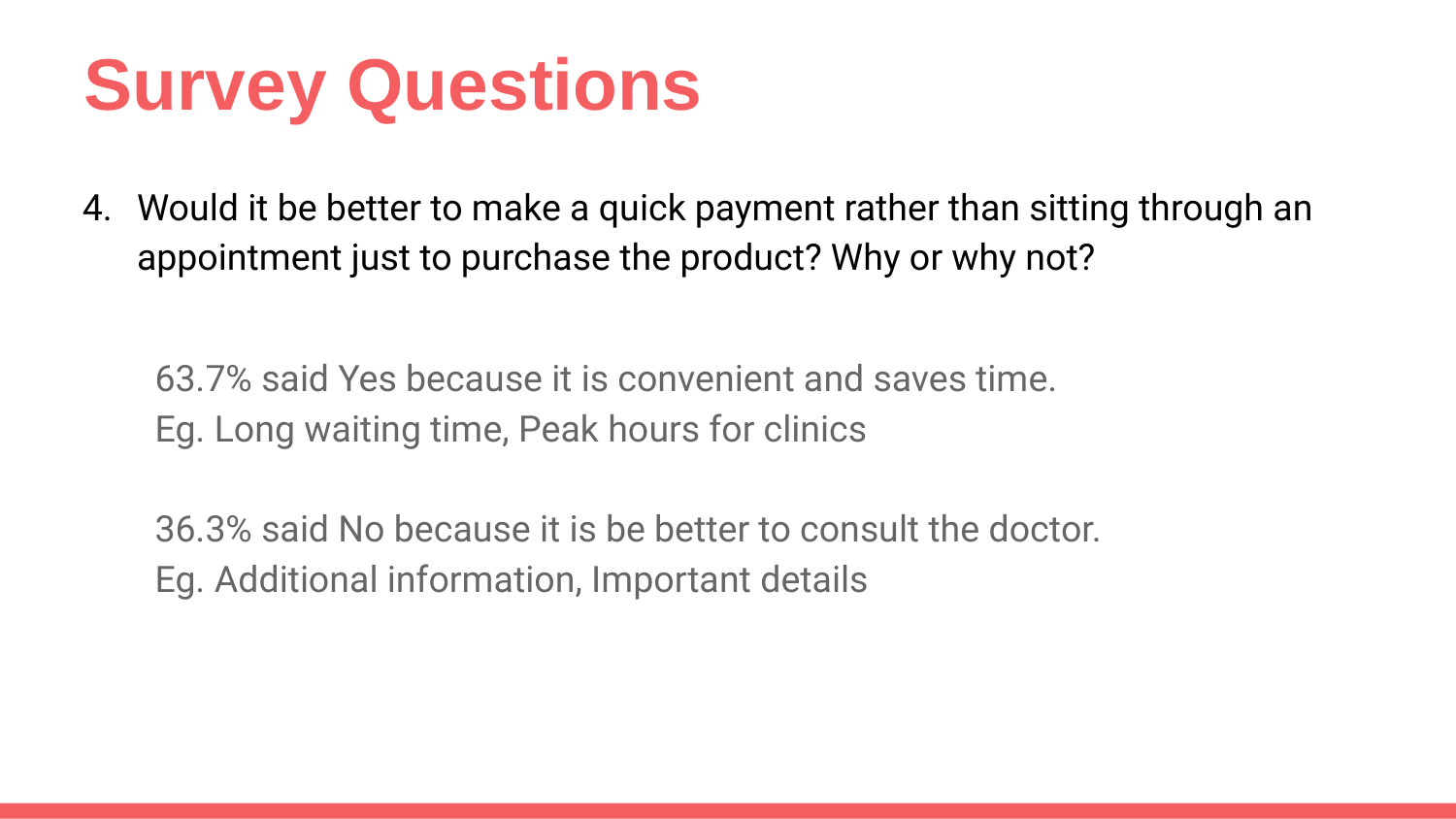

# Survey Questions
Would it be better to make a quick payment rather than sitting through an appointment just to purchase the product? Why or why not?

  63.7% said Yes because it is convenient and saves time.
  Eg. Long waiting time, Peak hours for clinics

  36.3% said No because it is be better to consult the doctor.
  Eg. Additional information, Important details